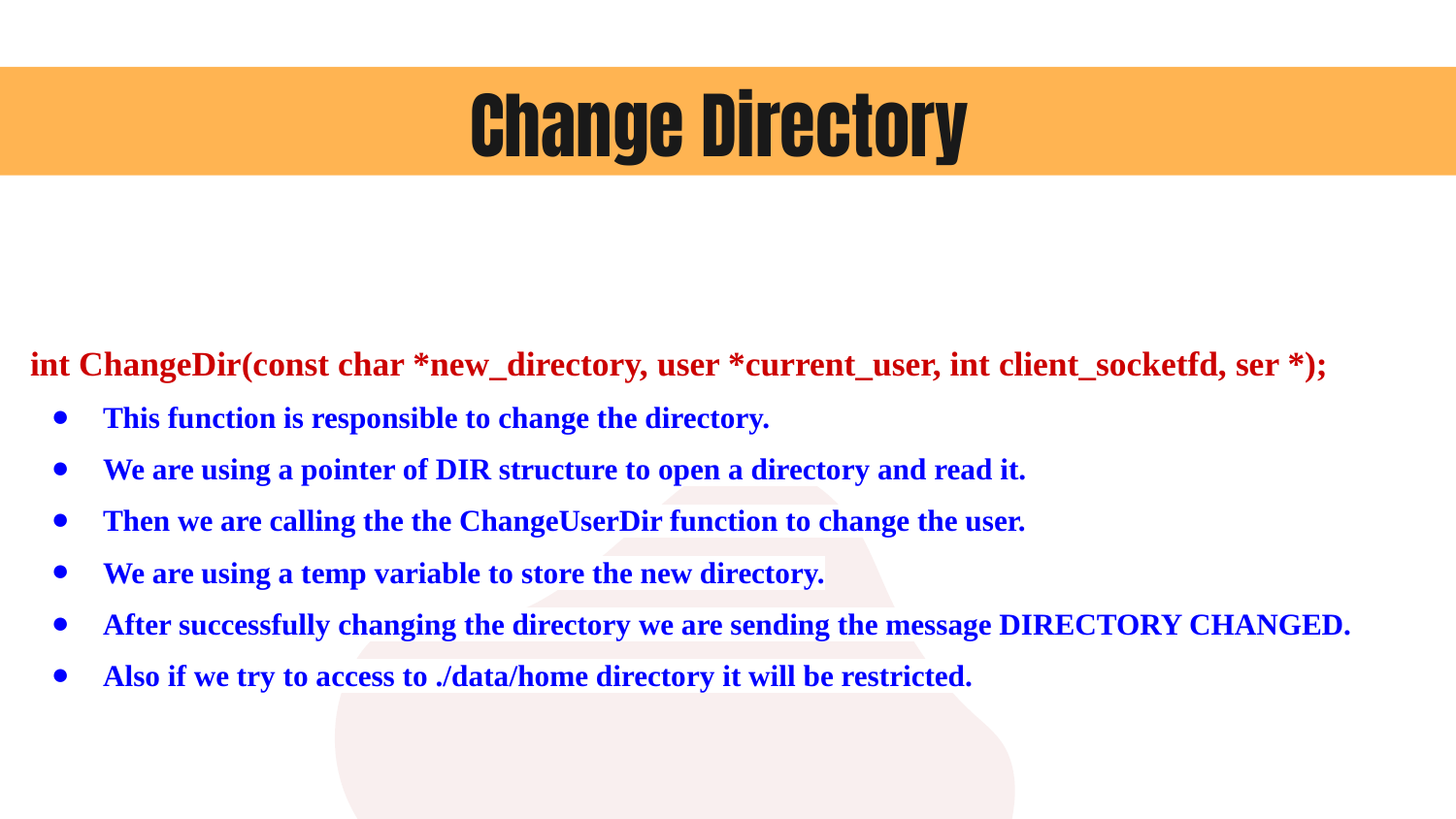

# Change Directory
int ChangeDir(const char *new_directory, user *current_user, int client_socketfd, ser *);
This function is responsible to change the directory.
We are using a pointer of DIR structure to open a directory and read it.
Then we are calling the the ChangeUserDir function to change the user.
We are using a temp variable to store the new directory.
After successfully changing the directory we are sending the message DIRECTORY CHANGED.
Also if we try to access to ./data/home directory it will be restricted.